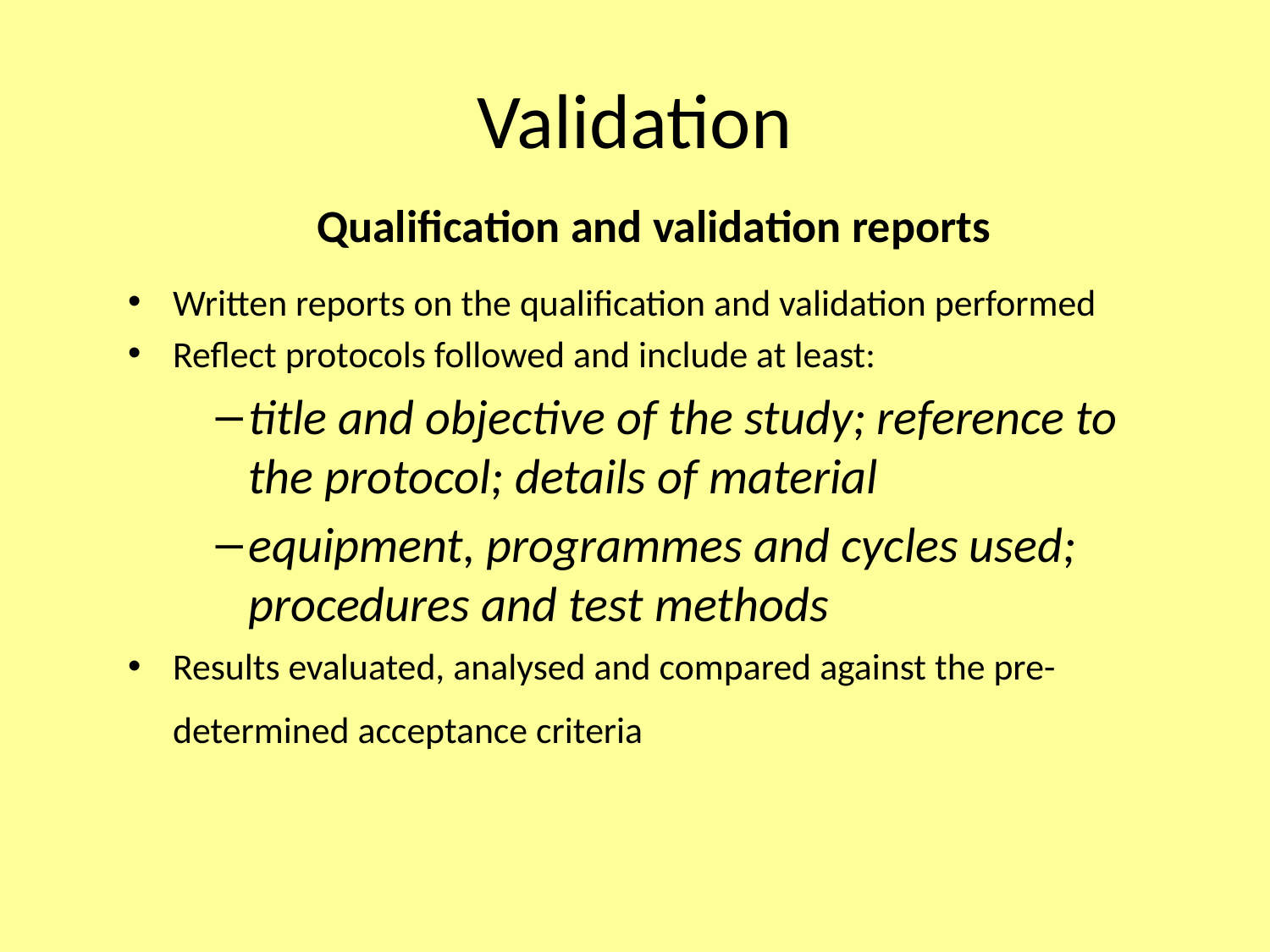

# Validation
Qualification and validation reports

Written reports on the qualification and validation performed
Reflect protocols followed and include at least:
title and objective of the study; reference to the protocol; details of material
equipment, programmes and cycles used; procedures and test methods
Results evaluated, analysed and compared against the pre-determined acceptance criteria